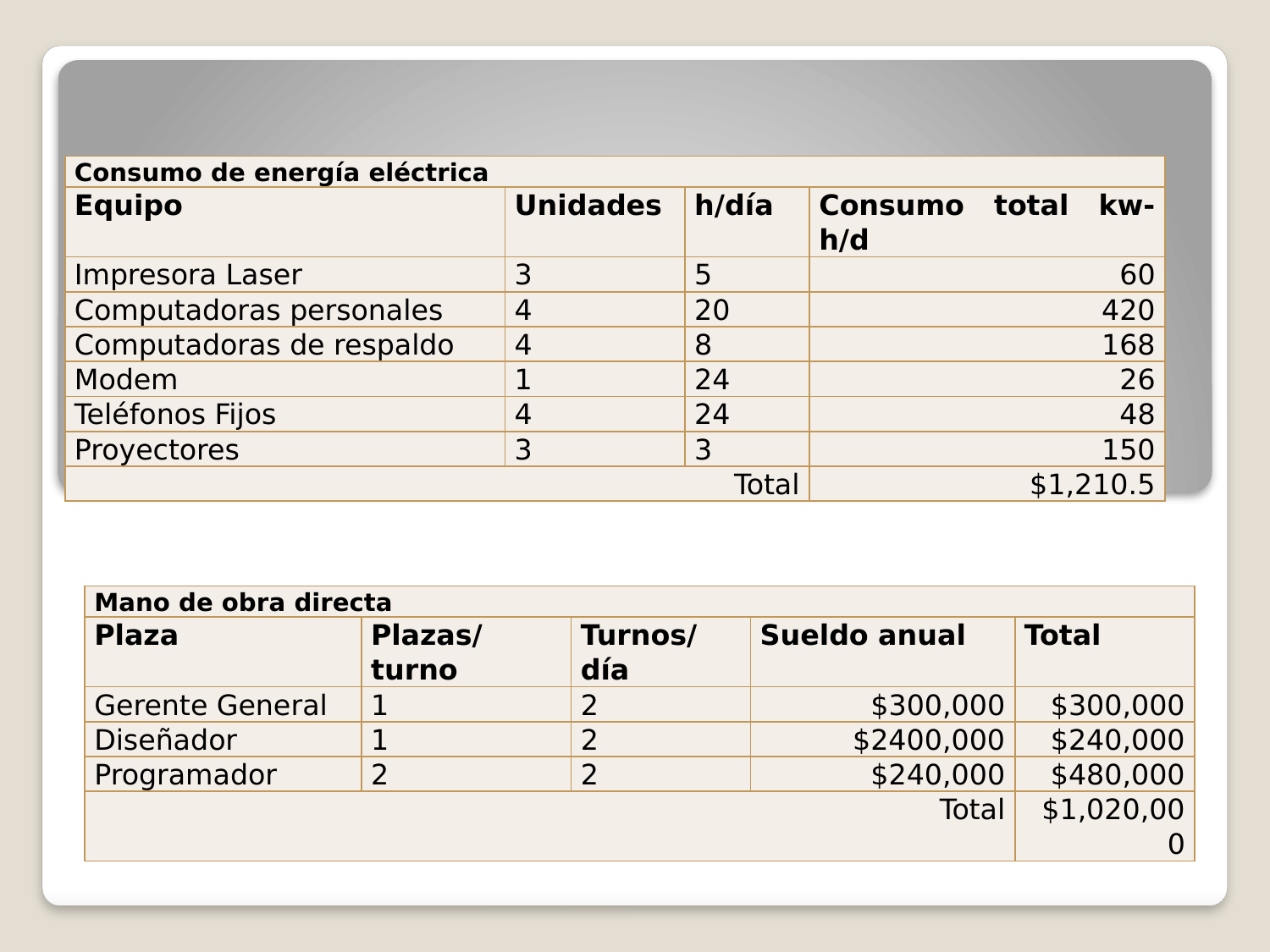

| Consumo de energía eléctrica |  |  |  |
| --- | --- | --- | --- |
| Equipo | Unidades | h/día | Consumo total kw-h/d |
| Impresora Laser | 3 | 5 | 60 |
| Computadoras personales | 4 | 20 | 420 |
| Computadoras de respaldo | 4 | 8 | 168 |
| Modem | 1 | 24 | 26 |
| Teléfonos Fijos | 4 | 24 | 48 |
| Proyectores | 3 | 3 | 150 |
| Total |  |  | $1,210.5 |
| Mano de obra directa |  |  |  |  |
| --- | --- | --- | --- | --- |
| Plaza | Plazas/turno | Turnos/día | Sueldo anual | Total |
| Gerente General | 1 | 2 | $300,000 | $300,000 |
| Diseñador | 1 | 2 | $2400,000 | $240,000 |
| Programador | 2 | 2 | $240,000 | $480,000 |
| Total |  |  |  | $1,020,000 |